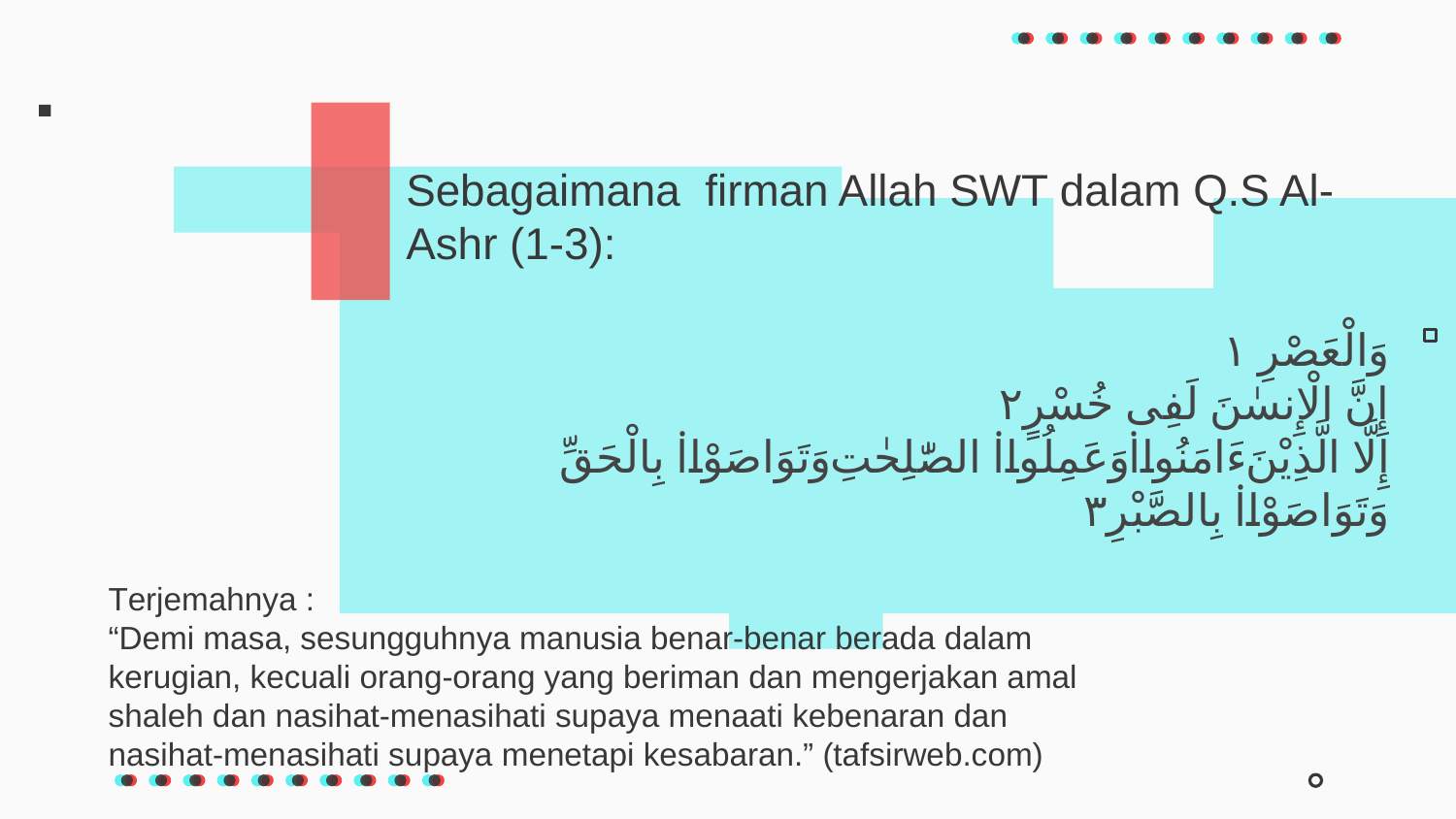

Sebagaimana  firman Allah SWT dalam Q.S Al-Ashr (1-3):

وَالْعَصْرِ ١
إِنَّ الْإِنسٰنَ لَفِى خُسْرٍ٢
إِلَّا الَّذِيْنَ ءَامَنُوا۟ وَعَمِلُوا۟ الصّٰلِحٰتِ وَتَوَاصَوْا۟ بِالْحَقِّ وَتَوَاصَوْا۟ بِالصَّبْرِ٣

# Terjemahnya : “Demi masa, sesungguhnya manusia benar-benar berada dalam kerugian, kecuali orang-orang yang beriman dan mengerjakan amal shaleh dan nasihat-menasihati supaya menaati kebenaran dan nasihat-menasihati supaya menetapi kesabaran.” (tafsirweb.com)